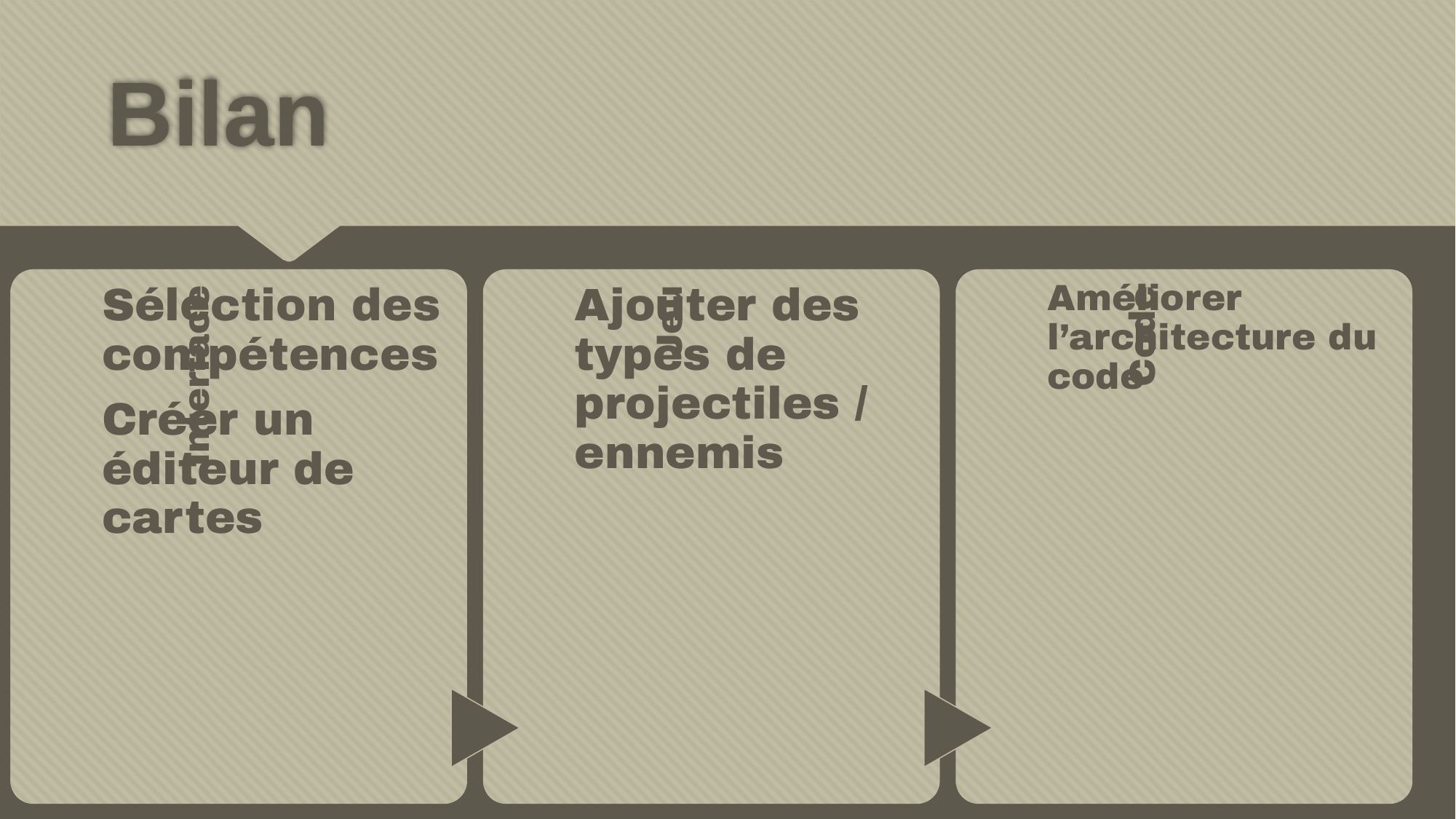

# Bilan
Interface
Sélection des compétences
Créer un éditeur de cartes
Jeu
Ajouter des types de projectiles / ennemis
Code
Améliorer l’architecture du code